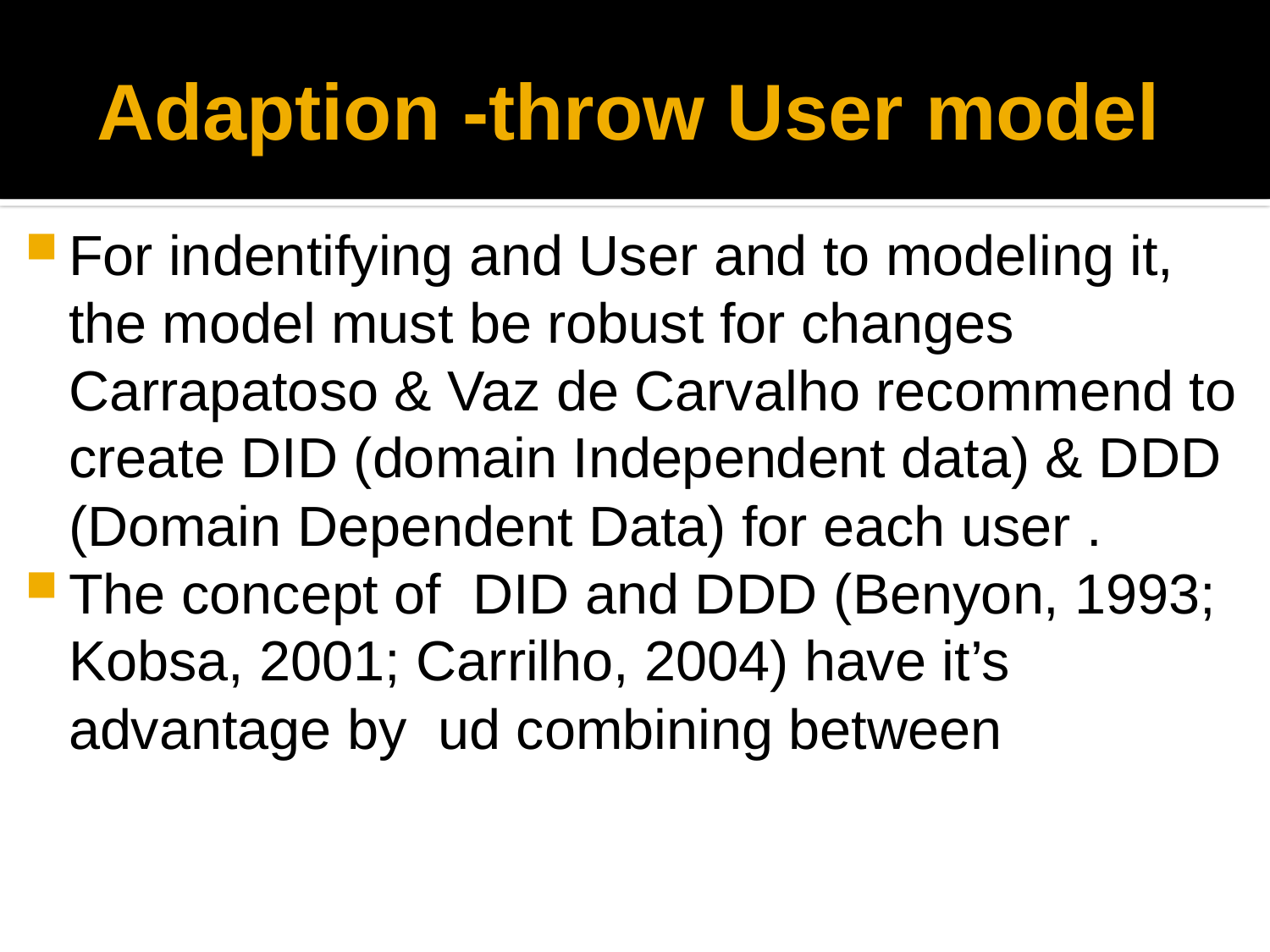

# Adaption -throw User model
For indentifying and User and to modeling it, the model must be robust for changes Carrapatoso & Vaz de Carvalho recommend to create DID (domain Independent data) & DDD  (Domain Dependent Data) for each user .
The concept of  DID and DDD (Benyon, 1993; Kobsa, 2001; Carrilho, 2004) have it’s advantage by  ud combining between